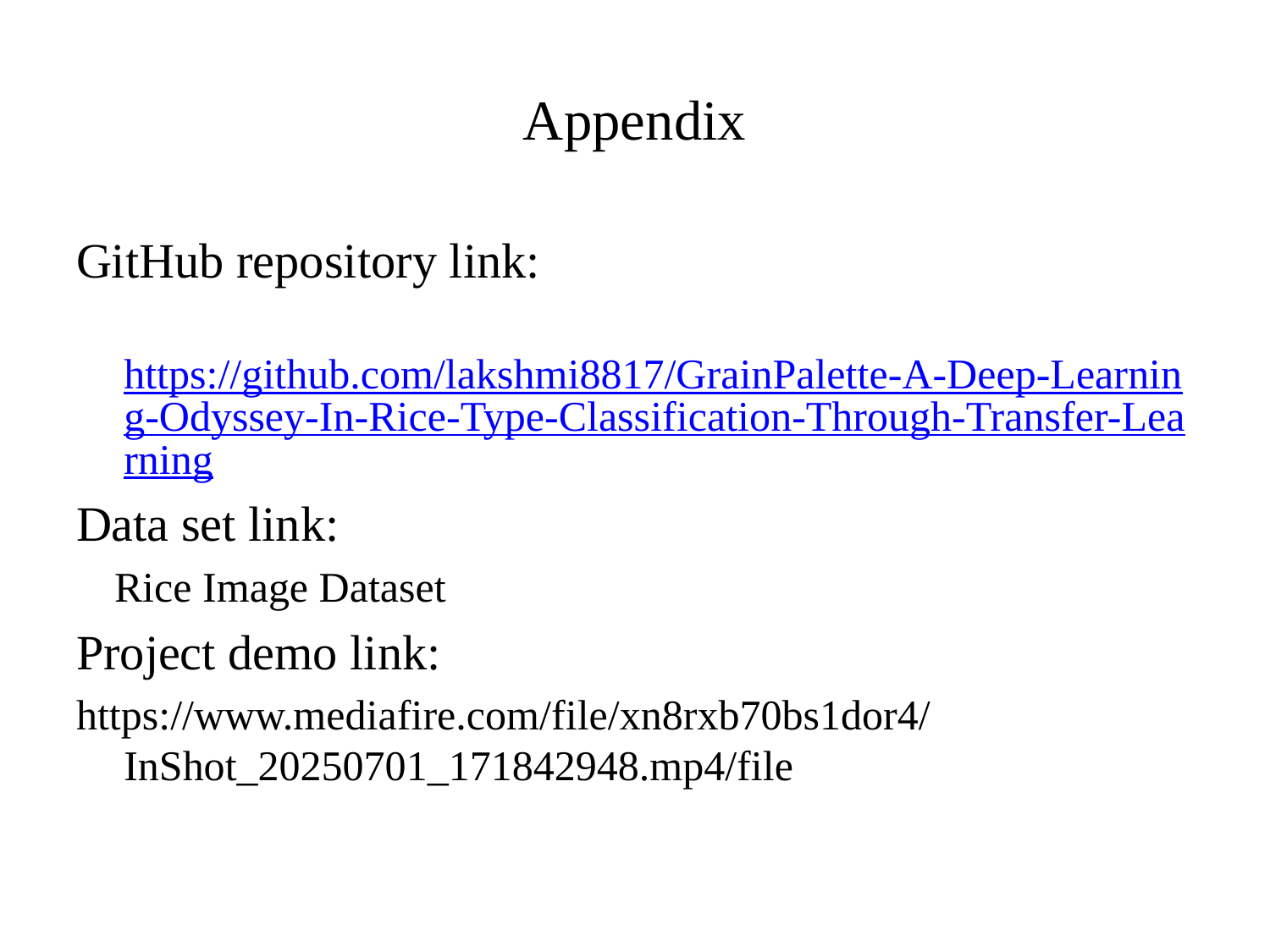

# Appendix
GitHub repository link:
     https://github.com/lakshmi8817/GrainPalette-A-Deep-Learning-Odyssey-In-Rice-Type-Classification-Through-Transfer-Learning
Data set link:
    Rice Image Dataset
Project demo link:
https://www.mediafire.com/file/xn8rxb70bs1dor4/InShot_20250701_171842948.mp4/file